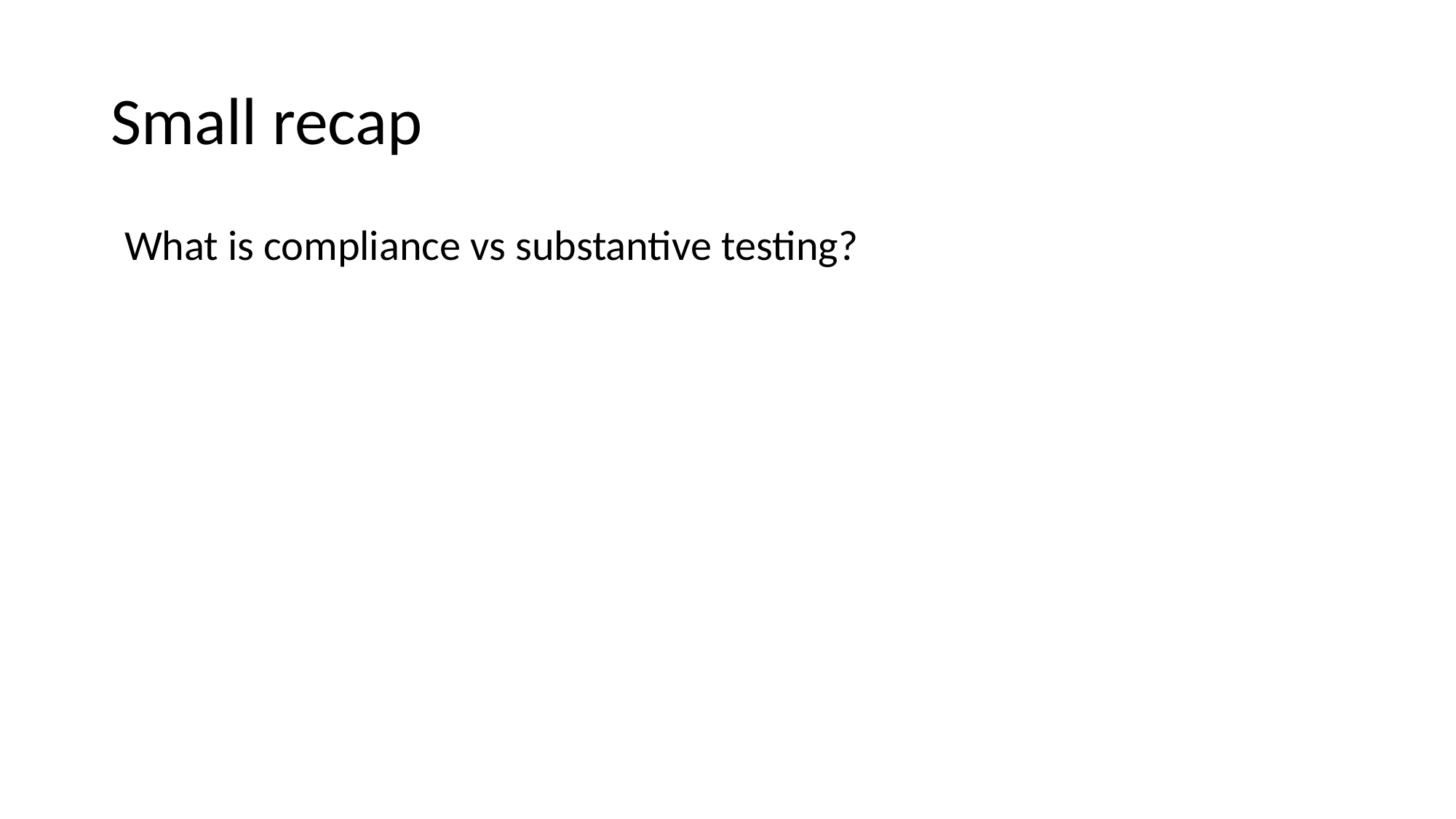

# Small recap
What is compliance vs substantive testing?